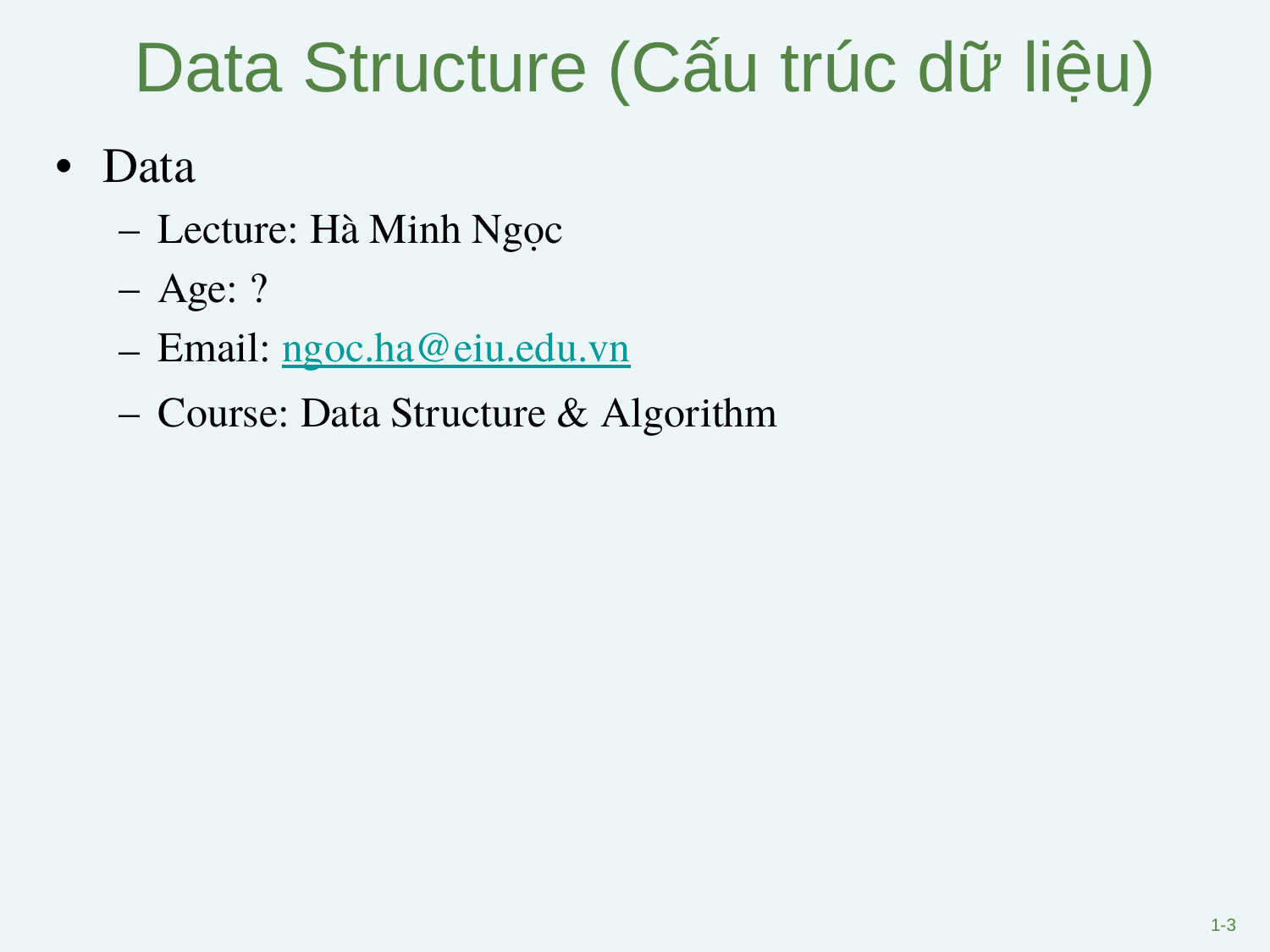

# Data Structure (Cấu trúc dữ liệu)
Data
Lecture: Hà Minh Ngọc
Age: ?
Email: ngoc.ha@eiu.edu.vn
Course: Data Structure & Algorithm

1-3